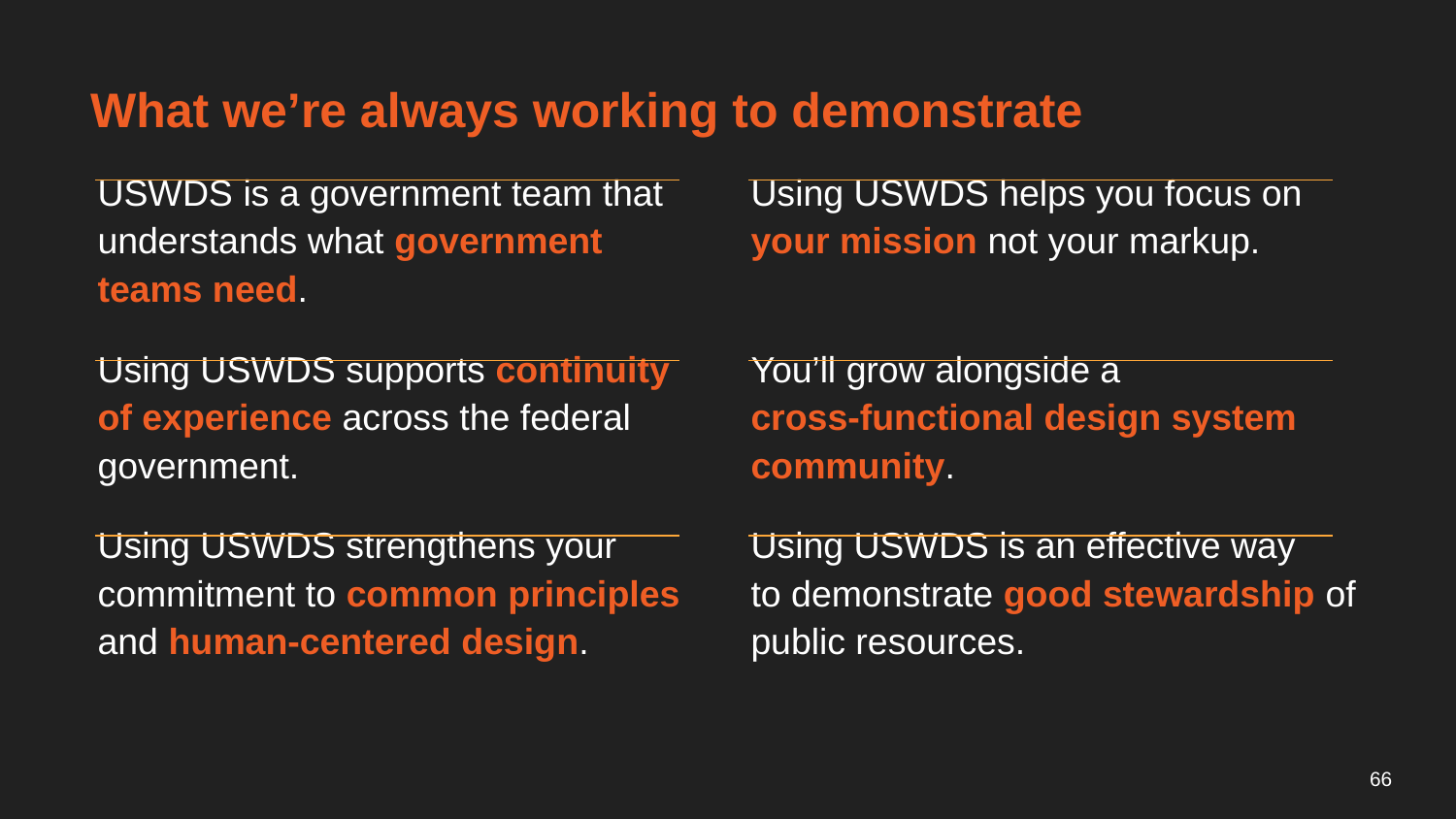

# What we’re always working to demonstrate
USWDS is a government team that understands what government teams need.
Using USWDS supports continuity of experience across the federal government.
Using USWDS strengthens your commitment to common principles and human-centered design.
Using USWDS helps you focus on your mission not your markup.
You’ll grow alongside a
cross-functional design system community.
Using USWDS is an effective way
to demonstrate good stewardship of public resources.
66